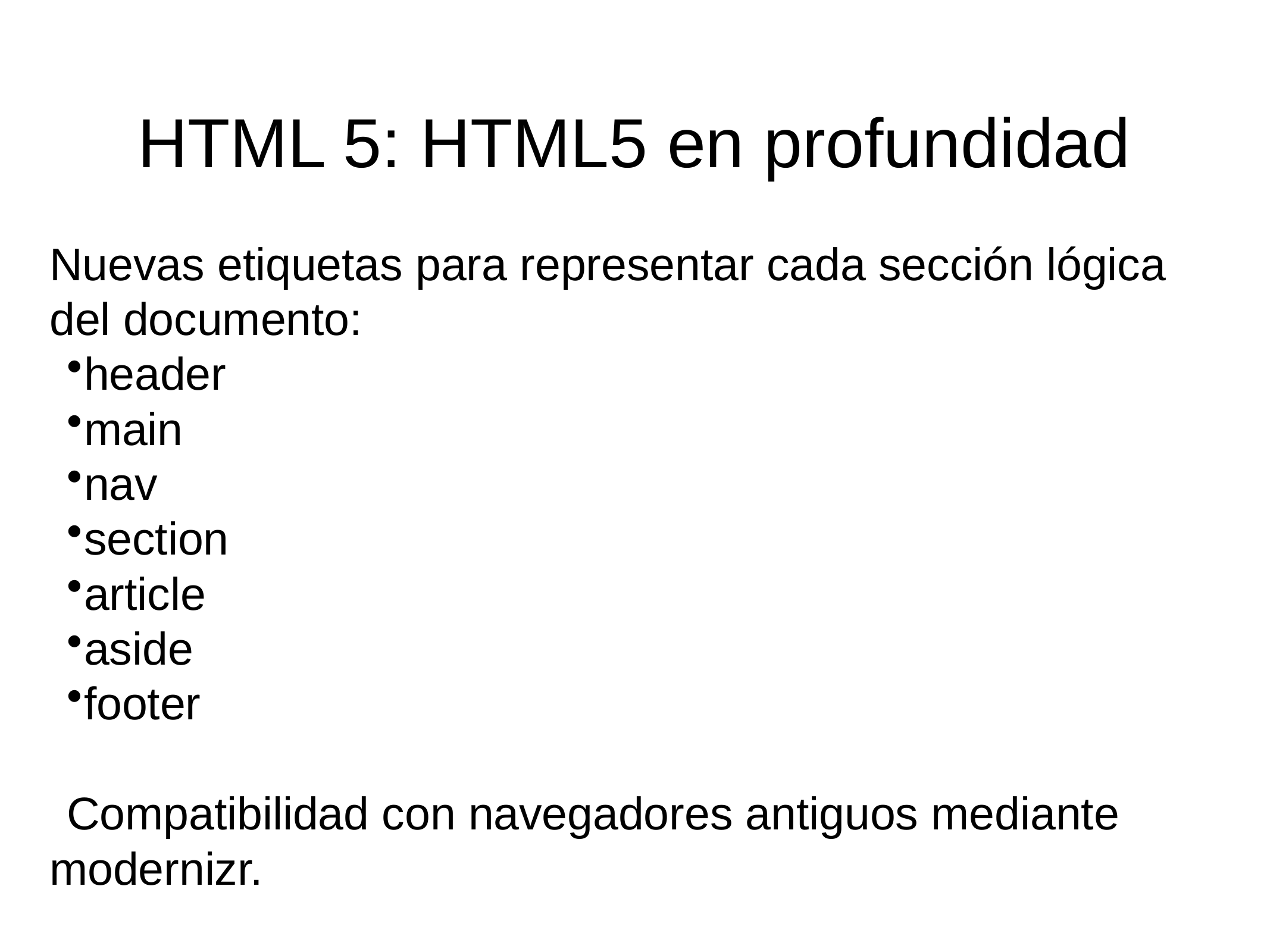

# HTML 5: HTML5 en profundidad
Nuevas etiquetas para representar cada sección lógica del documento:
header
main
nav
section
article
aside
footer

Compatibilidad con navegadores antiguos mediante modernizr.